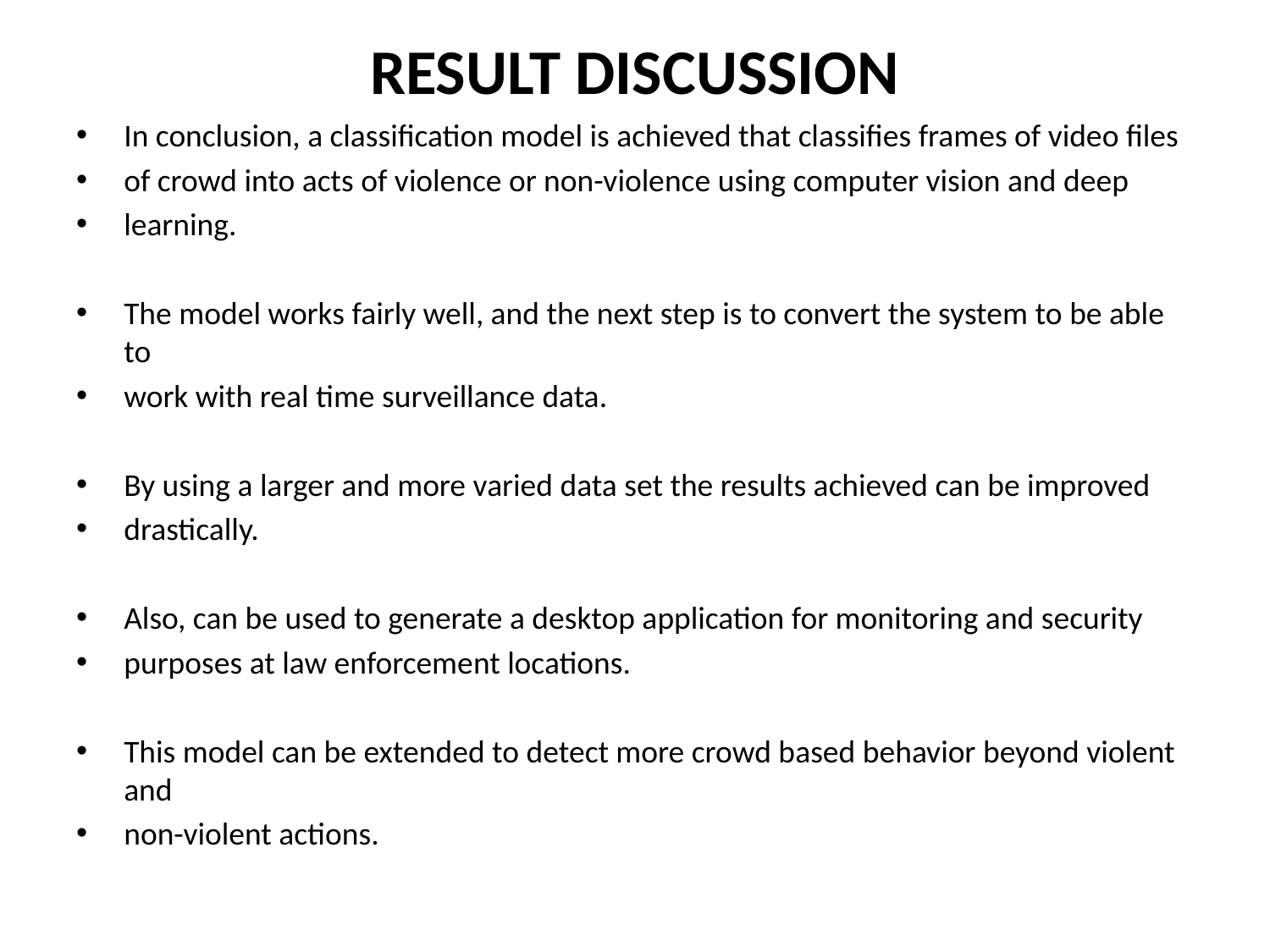

# RESULT DISCUSSION
In conclusion, a classification model is achieved that classifies frames of video files
of crowd into acts of violence or non-violence using computer vision and deep
learning.

The model works fairly well, and the next step is to convert the system to be able to
work with real time surveillance data.

By using a larger and more varied data set the results achieved can be improved
drastically.

Also, can be used to generate a desktop application for monitoring and security
purposes at law enforcement locations.

This model can be extended to detect more crowd based behavior beyond violent and
non-violent actions.